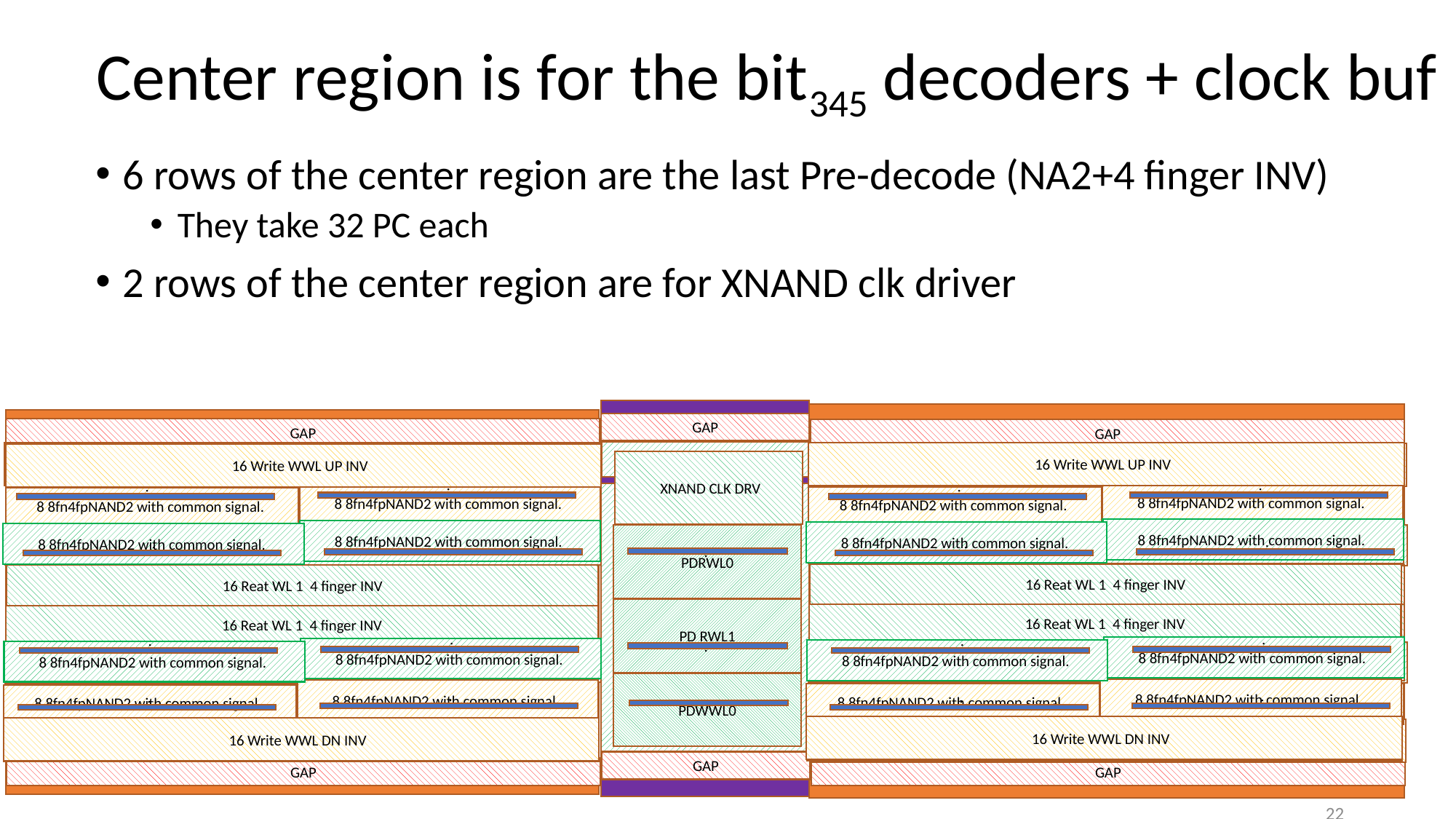

# Center region is for the bit345 decoders + clock buf
6 rows of the center region are the last Pre-decode (NA2+4 finger INV)
They take 32 PC each
2 rows of the center region are for XNAND clk driver

GAP
GAP
GAP
4 PC drivers.
16 Write WWL UP INV
Write WWL UP INV
Write WWL UP INV
16 Write WWL UP INV
 XNAND CLK DRV
8 8fn4fpNAND2 with common signal.
8 8fn4fpNAND2 with common signal.
Pre-decodr+ inpu inv
Write WWL UP NAND.
Write WWL UP NAND.
8 8fn4fpNAND2 with common signal.
8 8fn4fpNAND2 with common signal.
.
.
.
.
8 8fn4fpNAND2 with common signal.
8 8fn4fpNAND2 with common signal.
8 8fn4fpNAND2 with common signal.
Reat WWL 0 NAND
8 8fn4fpNAND2 with common signal.
Reat WWL 0 NAND
Reat WWL 0 NAND
Reat WWL 0 NAND
PDRWL0
.
.
.
.
.
Reat WWL 0 INV
16 Reat WL 1  4 finger INV
Reat WWL 0 INV
Reat WWL 0 INV
16 Reat WL 1  4 finger INV
Reat WWL 0 INV
PD RWL1
16 Reat WL 1  4 finger INV
Reat WWL 1 INV
16 Reat WL 1  4 finger INV
Reat WWL 1 INV
Reat WWL 1 INV
Reat WWL 1 INV
8 8fn4fpNAND2 with common signal.
8 8fn4fpNAND2 with common signal.
8 8fn4fpNAND2 with common signal.
Reat WWL 1 NAND
8 8fn4fpNAND2 with common signal.
Reat WWL 1 NAND
Reat WWL 1 NAND
Reat WWL 1 NAND
.
.
.
.
.
PDWWL0
8 8fn4fpNAND2 with common signal.
8 8fn4fpNAND2 with common signal.
Write WWL UP NAND.
Write WWL UP NAND.
Write WWL UP NAND.
8 8fn4fpNAND2 with common signal.
Write WWL UP NAND.
8 8fn4fpNAND2 with common signal.
.
.
.
.
.
16 Write WWL DN INV
Write WWL UP INV
16 Write WWL DN INV
Write WWL UP INV
Write WWL UP INV
Write WWL UP INV
GAP
GAP
GAP
22